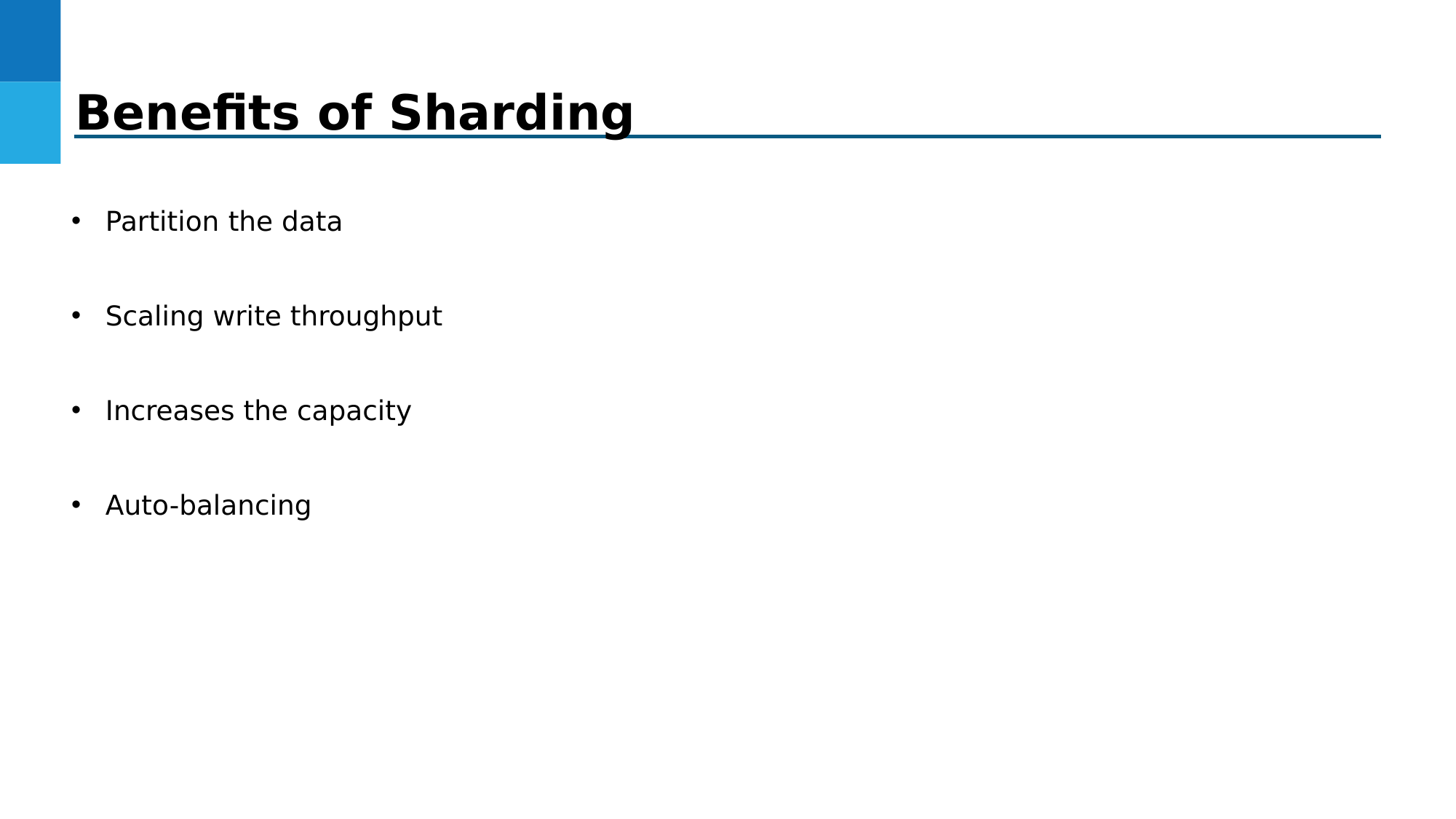

Benefits of Sharding
Partition the data

Scaling write throughput

Increases the capacity

Auto-balancing
DO NOT WRITE ANYTHING
HERE. LEAVE THIS SPACE FOR
 WEBCAM